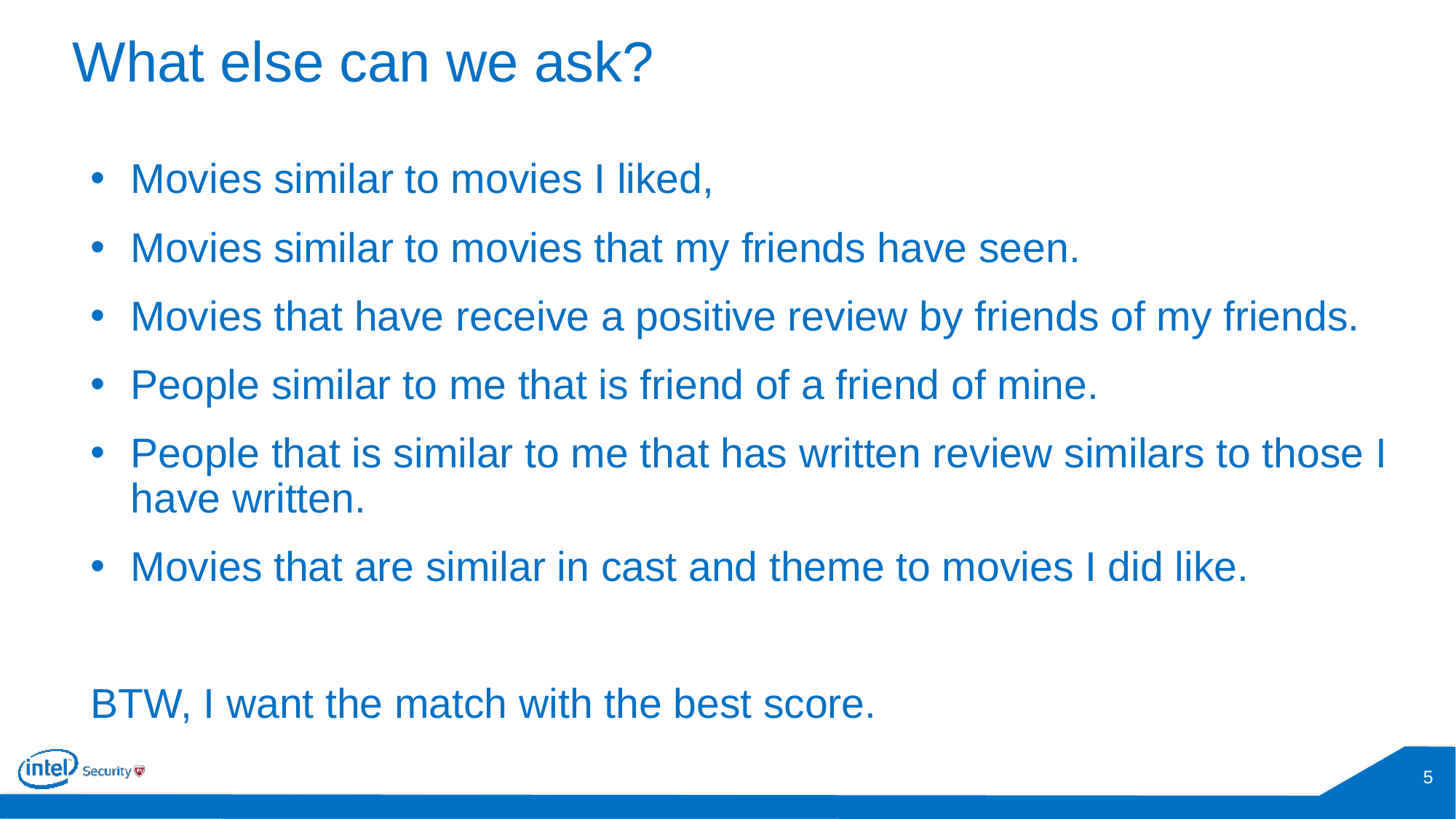

# What else can we ask?
Movies similar to movies I liked,
Movies similar to movies that my friends have seen.
Movies that have receive a positive review by friends of my friends.
People similar to me that is friend of a friend of mine.
People that is similar to me that has written review similars to those I have written.
Movies that are similar in cast and theme to movies I did like.

BTW, I want the match with the best score.

5